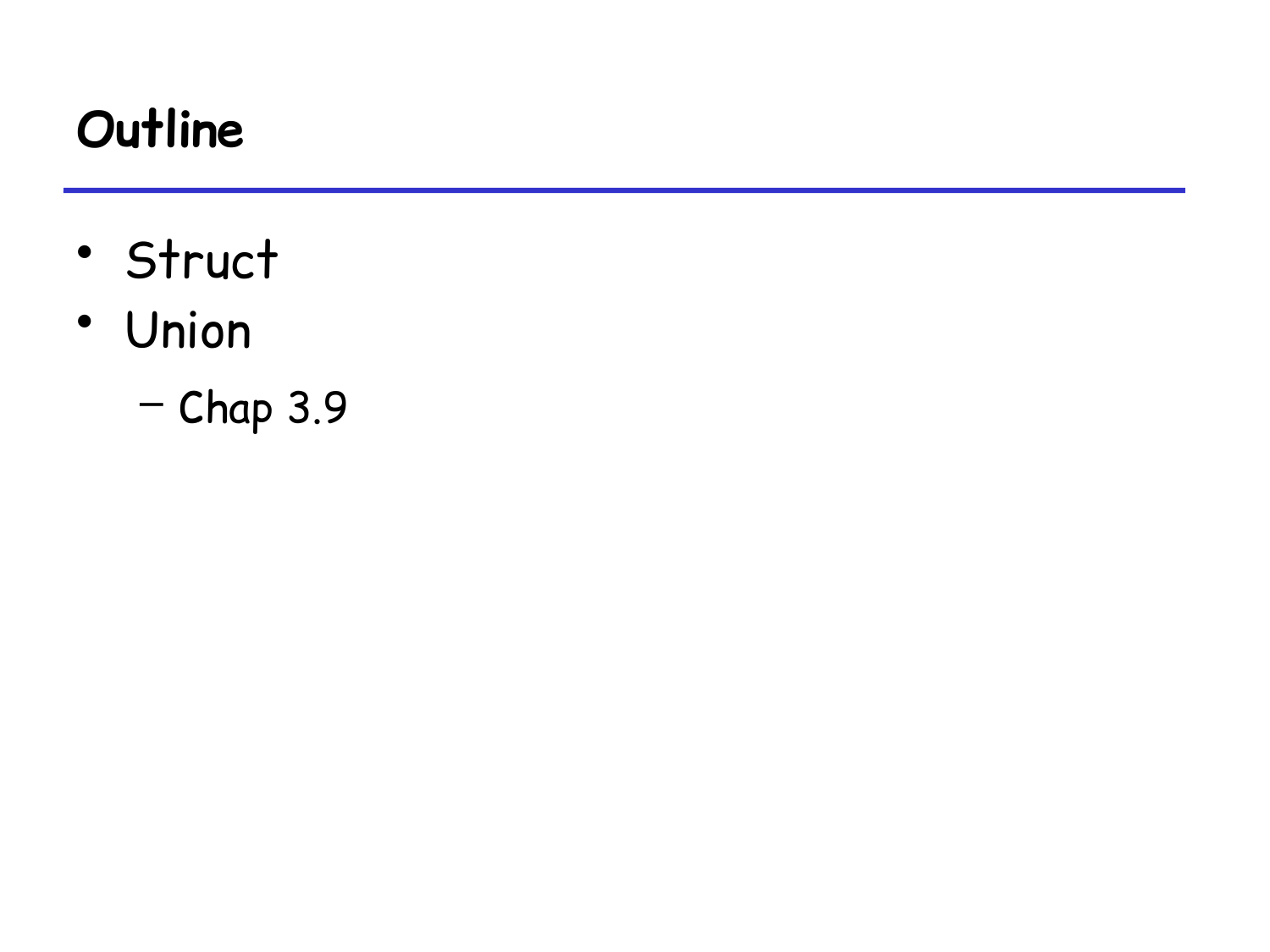

# Outline
Struct
Union
Chap 3.9
2